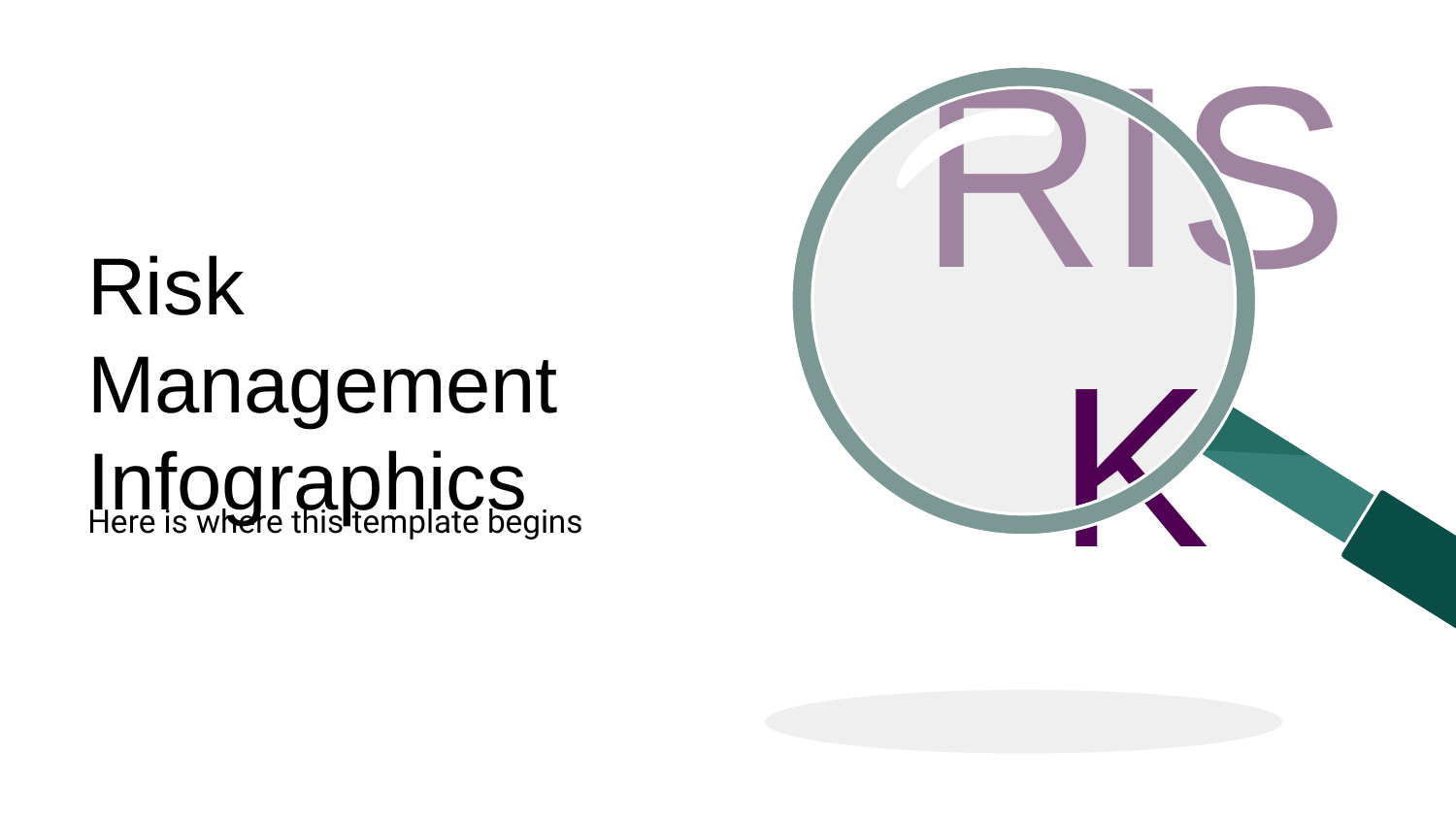

RISK
# Risk Management Infographics

Here is where this template begins